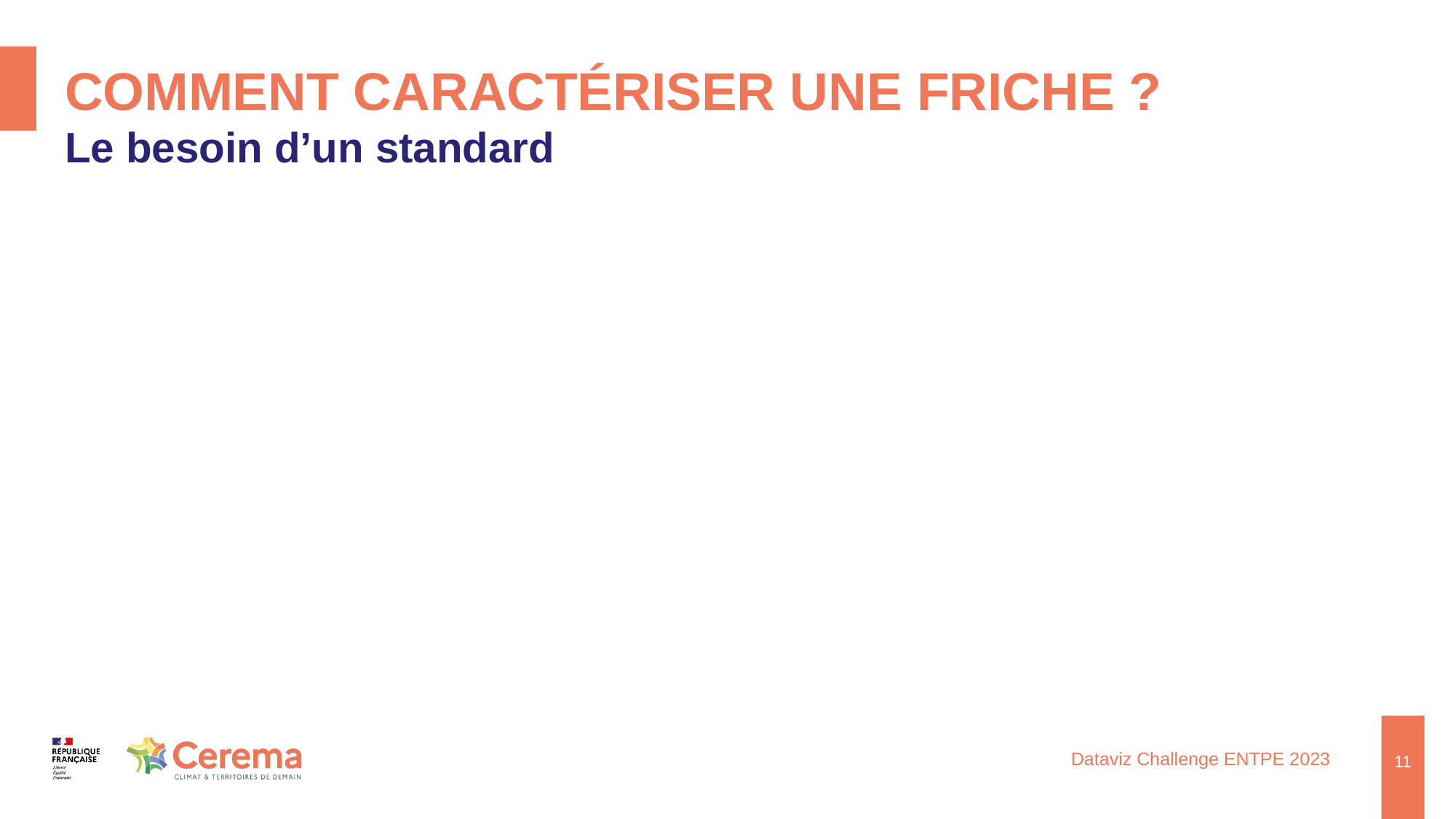

# Comment caractériser une friche ?
Le besoin d’un standard
11
Dataviz Challenge ENTPE 2023